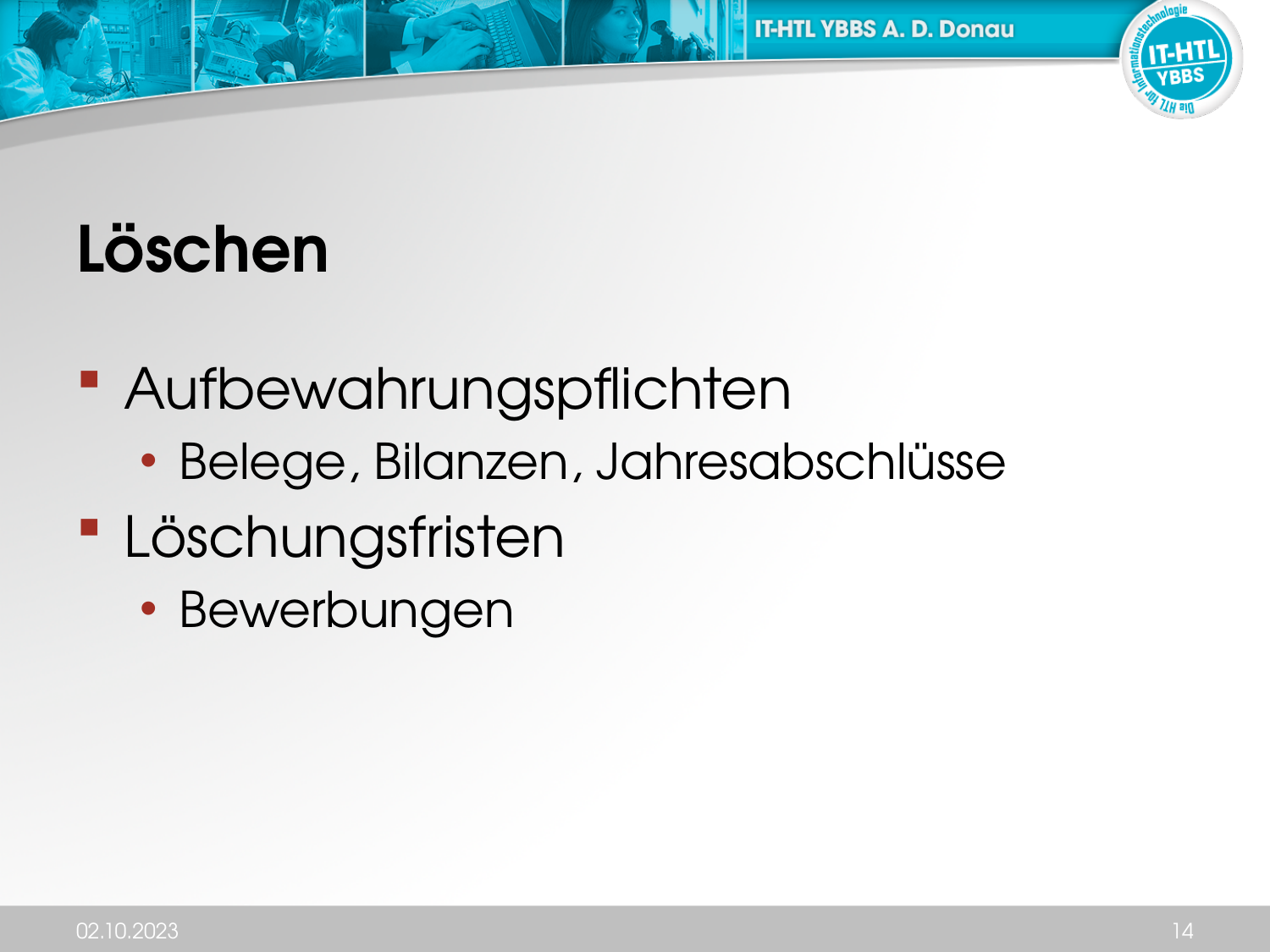

# Löschen
Aufbewahrungspflichten
Belege, Bilanzen, Jahresabschlüsse
Löschungsfristen
Bewerbungen

02.10.2023

14